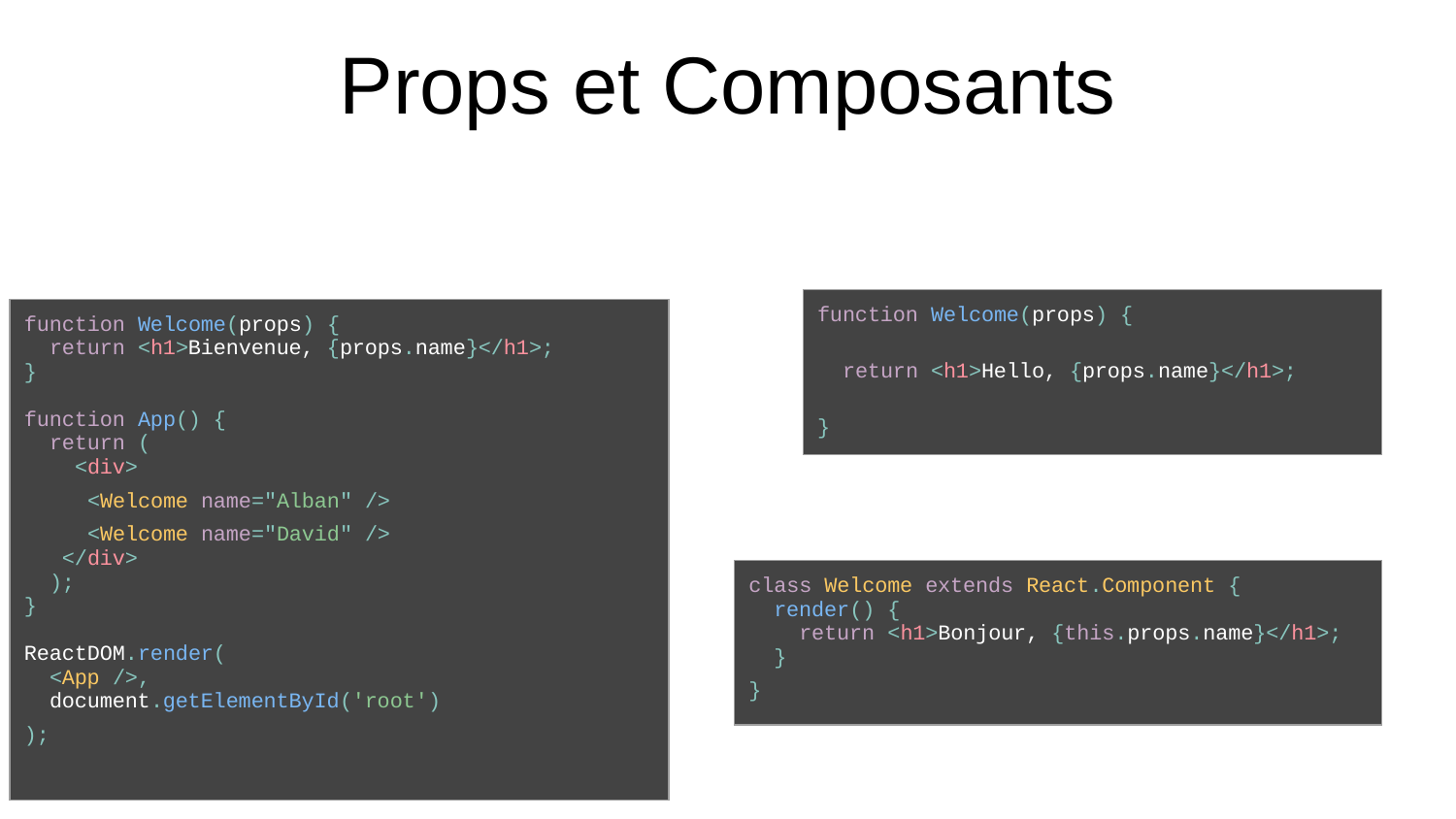

# Props et Composants
| function Welcome(props) { return <h1>Hello, {props.name}</h1>; } |
| --- |
| function Welcome(props) { return <h1>Bienvenue, {props.name}</h1>; } function App() { return ( <div> <Welcome name="Alban" /> <Welcome name="David" /> </div> ); } ReactDOM.render( <App />, document.getElementById('root') ); |
| --- |
| class Welcome extends React.Component { render() { return <h1>Bonjour, {this.props.name}</h1>; } } |
| --- |